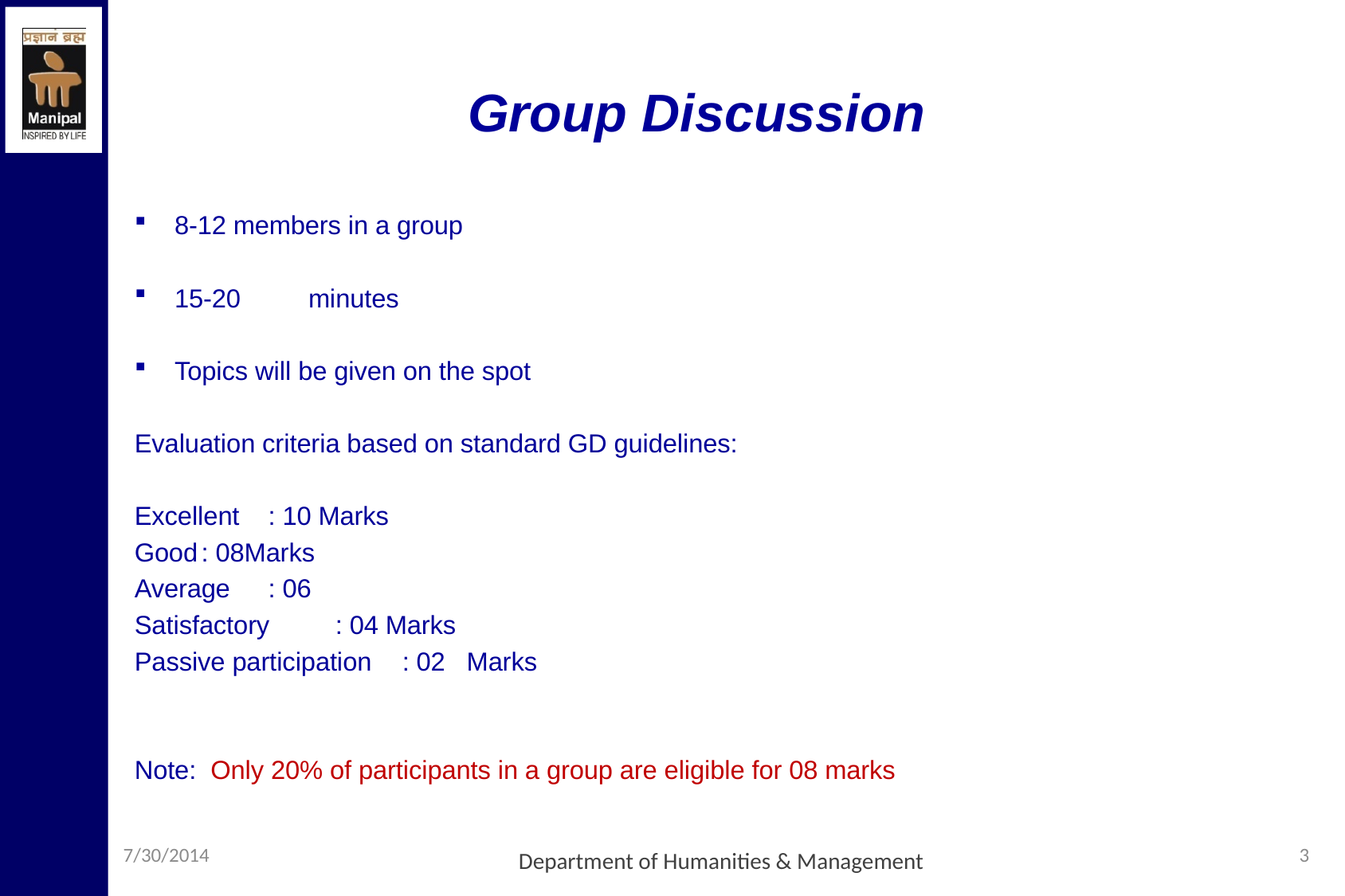

# Group Discussion
8-12 members in a group

15-20 	minutes

Topics will be given on the spot

Evaluation criteria based on standard GD guidelines:

Excellent		: 10 Marks
Good			: 08Marks
Average			: 06
Satisfactory		: 04 Marks
Passive participation	: 02   Marks

Note:  Only 20% of participants in a group are eligible for 08 marks

7/30/2014
3
Department of Humanities & Management